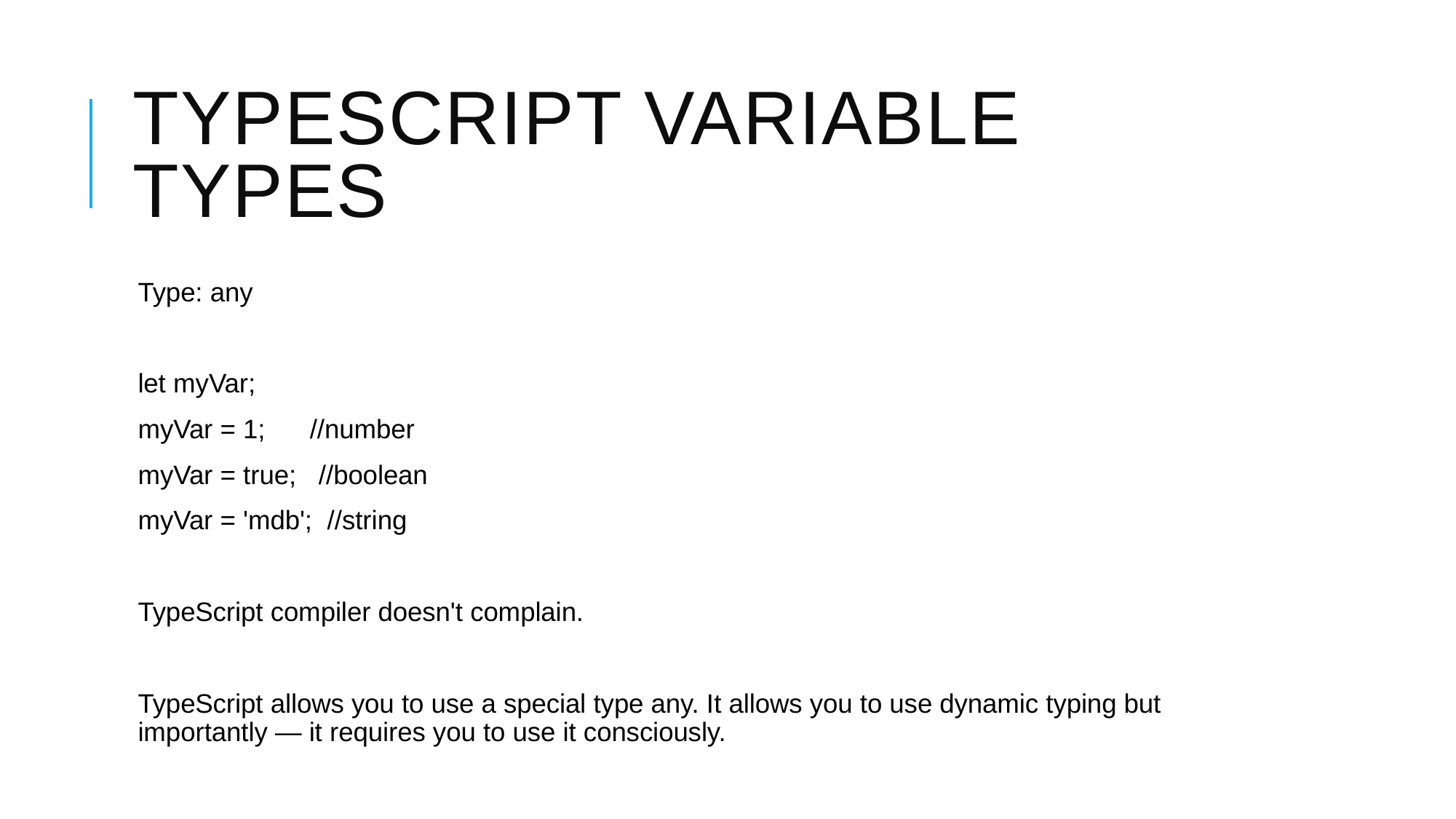

# Typescript variable types
Type: any

let myVar;
myVar = 1;      //number
myVar = true;   //boolean
myVar = 'mdb';  //string

TypeScript compiler doesn't complain.

TypeScript allows you to use a special type any. It allows you to use dynamic typing but importantly — it requires you to use it consciously.